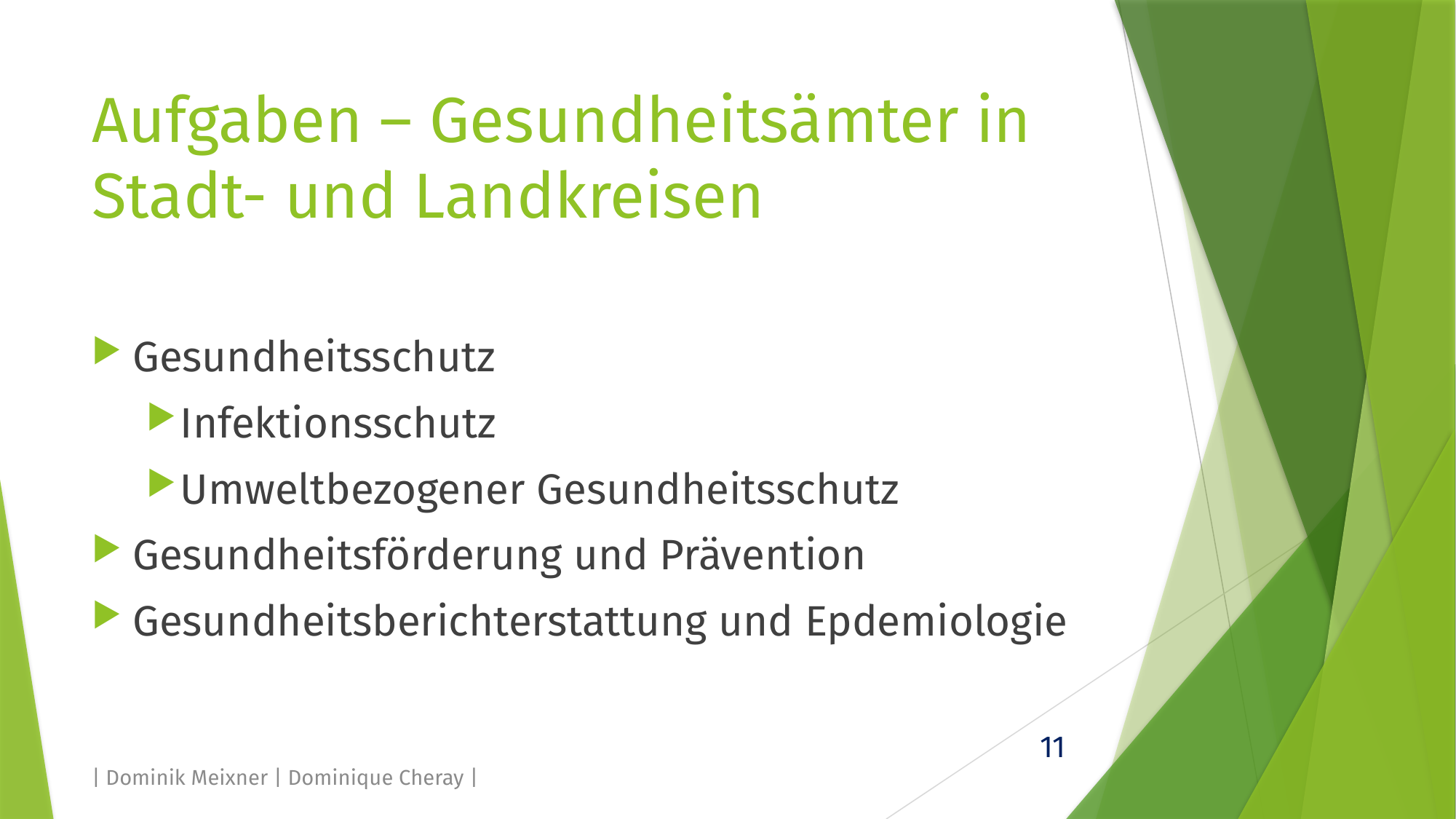

# Aufgaben – Gesundheitsämter in Stadt- und Landkreisen

Gesundheitsschutz
Infektionsschutz
Umweltbezogener Gesundheitsschutz
Gesundheitsförderung und Prävention
Gesundheitsberichterstattung und Epdemiologie
| Dominik Meixner | Dominique Cheray |